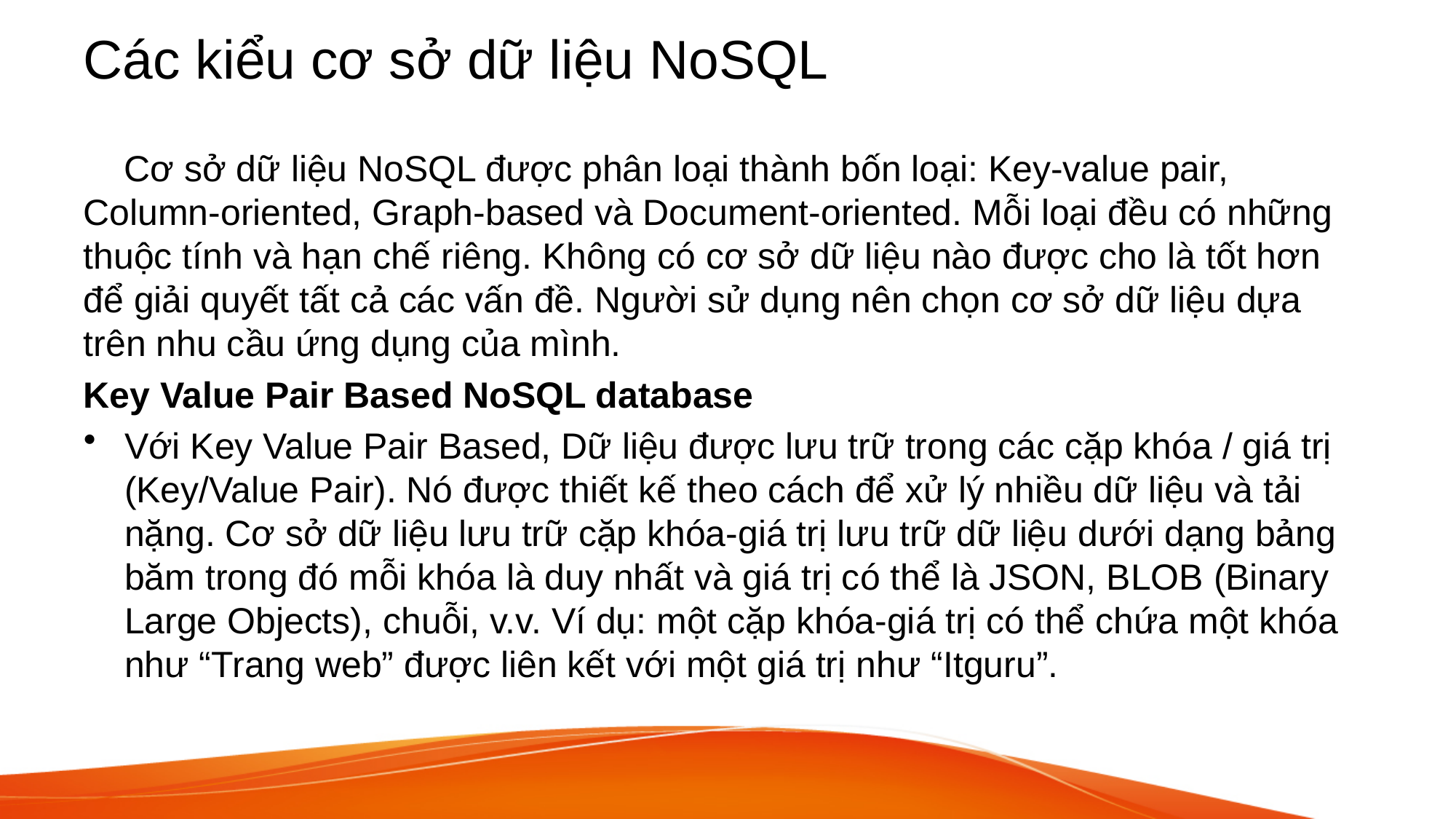

# Các kiểu cơ sở dữ liệu NoSQL
    Cơ sở dữ liệu NoSQL được phân loại thành bốn loại: Key-value pair, Column-oriented, Graph-based và Document-oriented. Mỗi loại đều có những thuộc tính và hạn chế riêng. Không có cơ sở dữ liệu nào được cho là tốt hơn để giải quyết tất cả các vấn đề. Người sử dụng nên chọn cơ sở dữ liệu dựa trên nhu cầu ứng dụng của mình.
Key Value Pair Based NoSQL database
Với Key Value Pair Based, Dữ liệu được lưu trữ trong các cặp khóa / giá trị (Key/Value Pair). Nó được thiết kế theo cách để xử lý nhiều dữ liệu và tải nặng. Cơ sở dữ liệu lưu trữ cặp khóa-giá trị lưu trữ dữ liệu dưới dạng bảng băm trong đó mỗi khóa là duy nhất và giá trị có thể là JSON, BLOB (Binary Large Objects), chuỗi, v.v. Ví dụ: một cặp khóa-giá trị có thể chứa một khóa như “Trang web” được liên kết với một giá trị như “Itguru”.